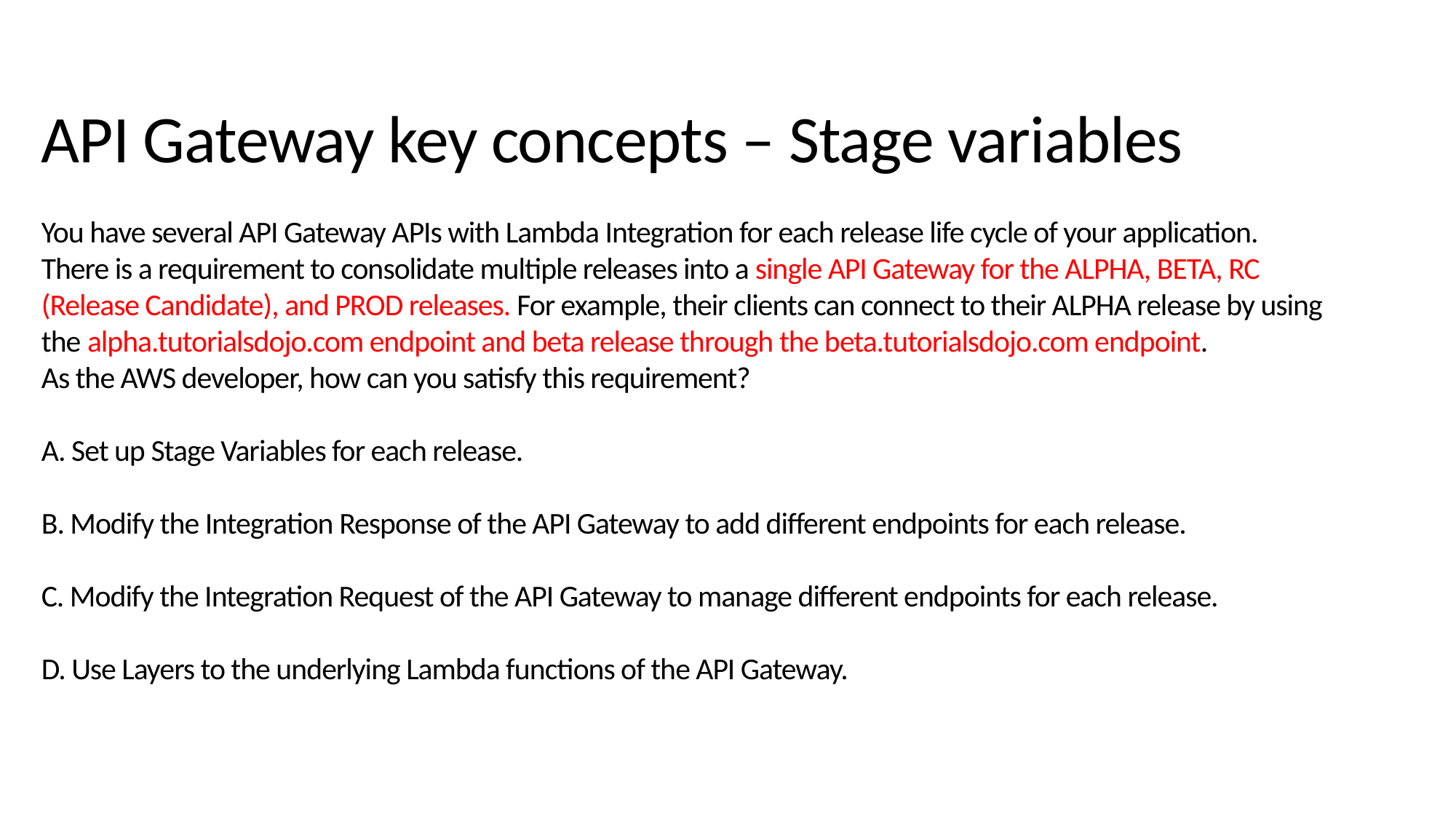

# API Gateway key concepts – Stage variables You have several API Gateway APIs with Lambda Integration for each release life cycle of your application. There is a requirement to consolidate multiple releases into a single API Gateway for the ALPHA, BETA, RC (Release Candidate), and PROD releases. For example, their clients can connect to their ALPHA release by using the alpha.tutorialsdojo.com endpoint and beta release through the beta.tutorialsdojo.com endpoint. As the AWS developer, how can you satisfy this requirement? ​ A. Set up Stage Variables for each release. ​ B. Modify the Integration Response of the API Gateway to add different endpoints for each release. ​ C. Modify the Integration Request of the API Gateway to manage different endpoints for each release. ​ D. Use Layers to the underlying Lambda functions of the API Gateway.